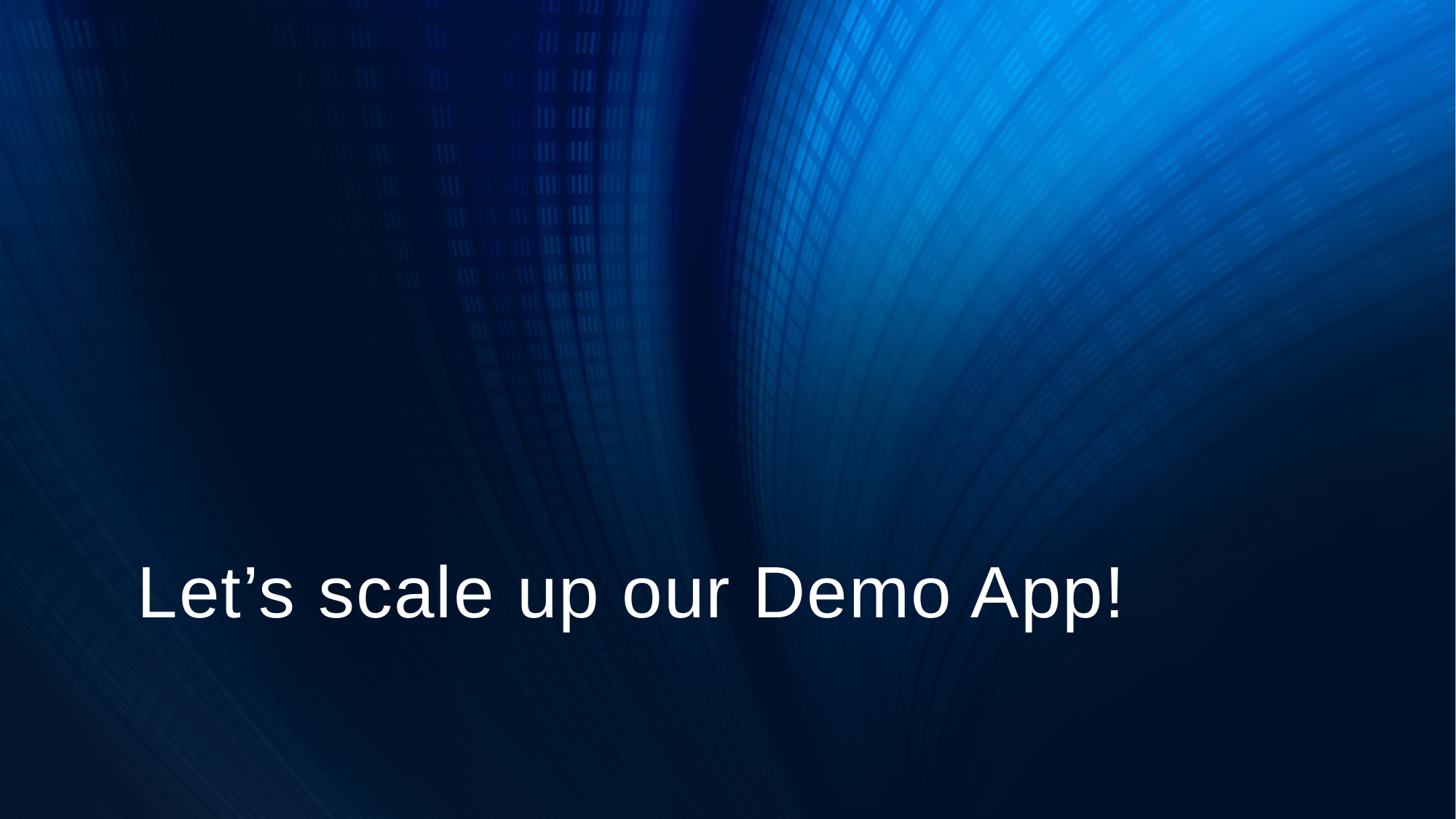

# Let’s scale up our Demo App!